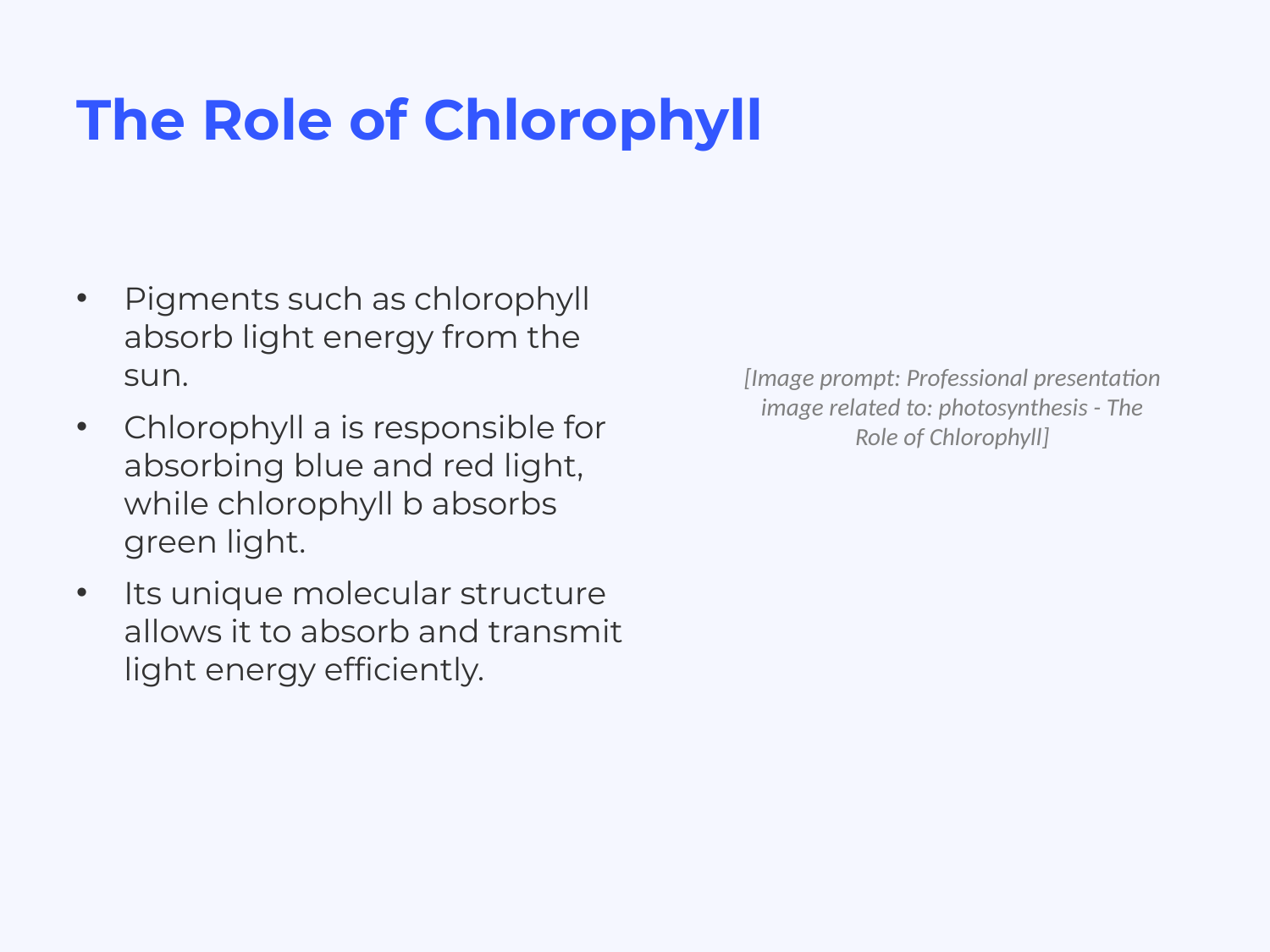

# The Role of Chlorophyll

Pigments such as chlorophyll absorb light energy from the sun.
Chlorophyll a is responsible for absorbing blue and red light, while chlorophyll b absorbs green light.
Its unique molecular structure allows it to absorb and transmit light energy efficiently.

[Image prompt: Professional presentation image related to: photosynthesis - The Role of Chlorophyll]